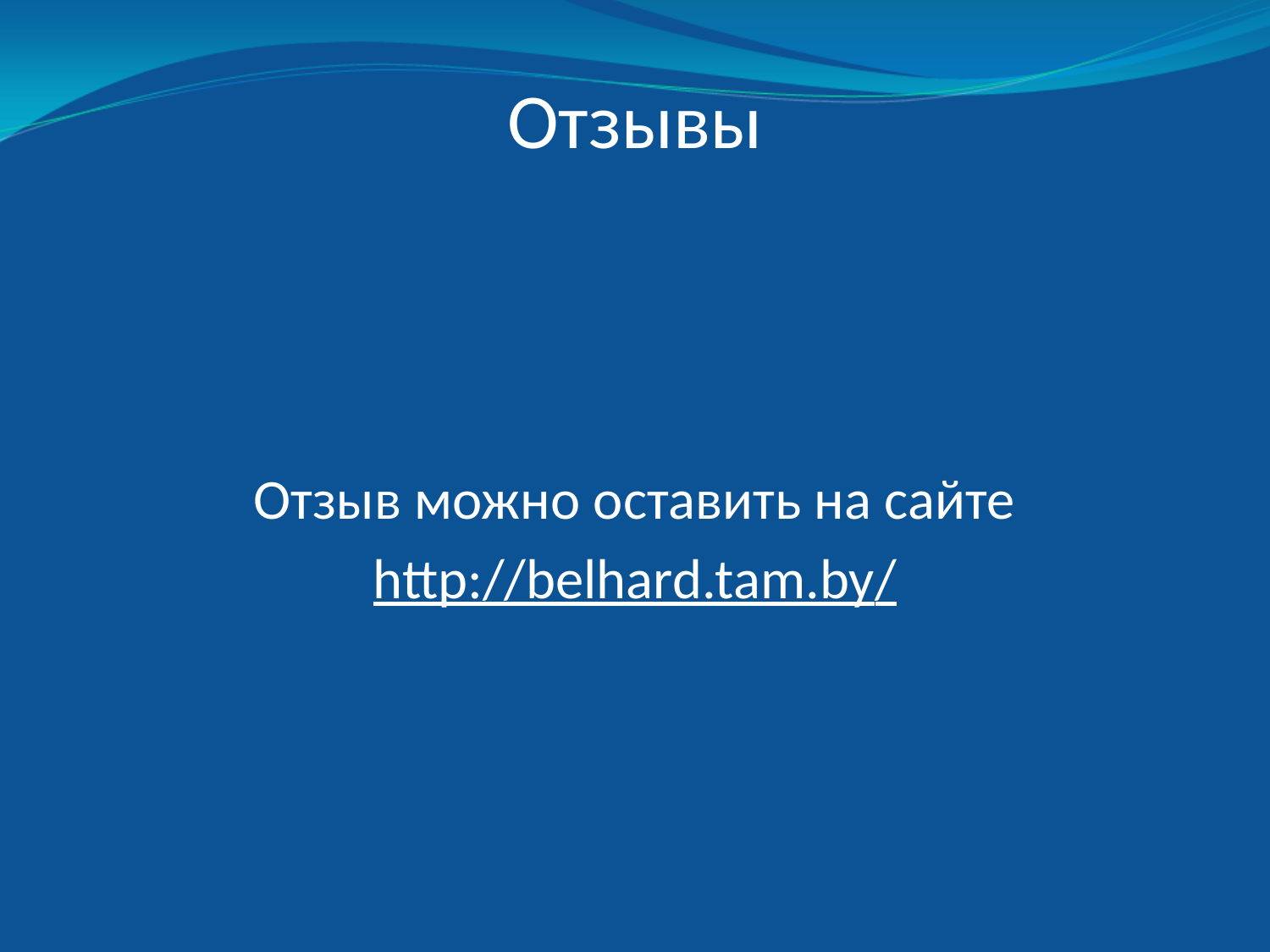

# Отзывы
Отзыв можно оставить на сайте
http://belhard.tam.by/